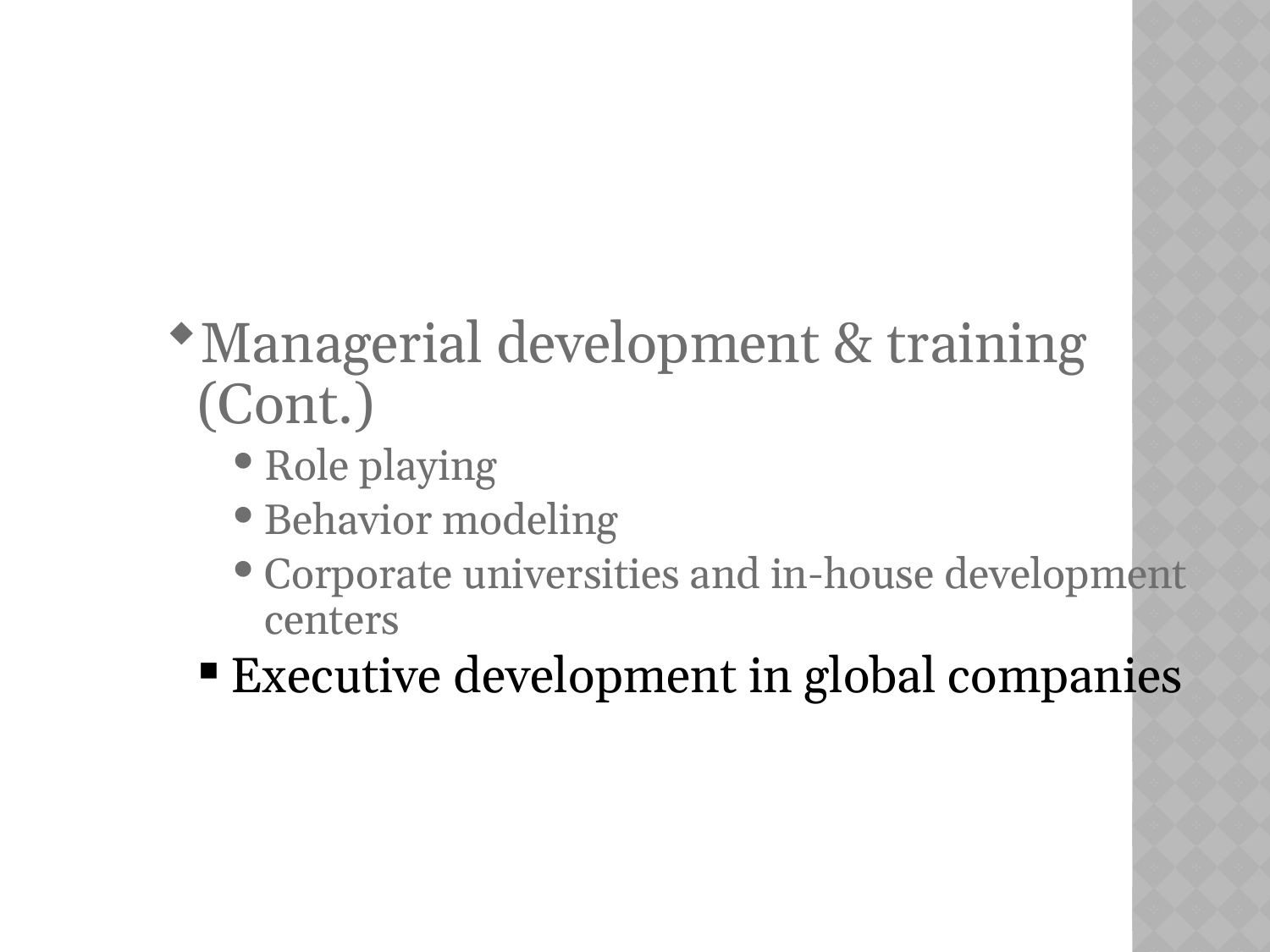

#
Managerial development & training (Cont.)
Role playing
Behavior modeling
Corporate universities and in-house development centers
Executive development in global companies